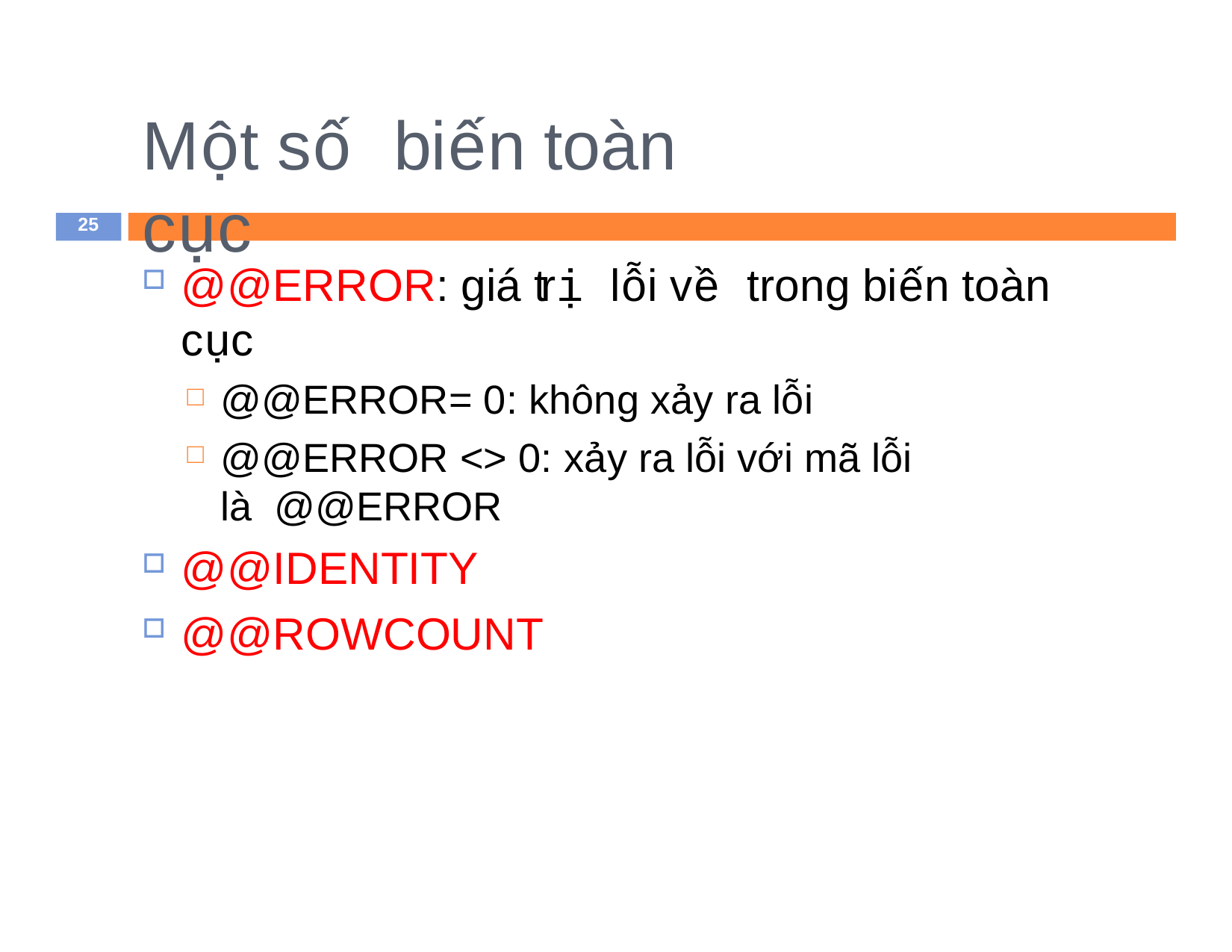

# Một số biến toàn cục
25
@@ERROR: giá trị lỗi về trong biến toàn cục
@@ERROR= 0: không xảy ra lỗi
@@ERROR <> 0: xảy ra lỗi với mã lỗi là  @@ERROR
@@IDENTITY
@@ROWCOUNT